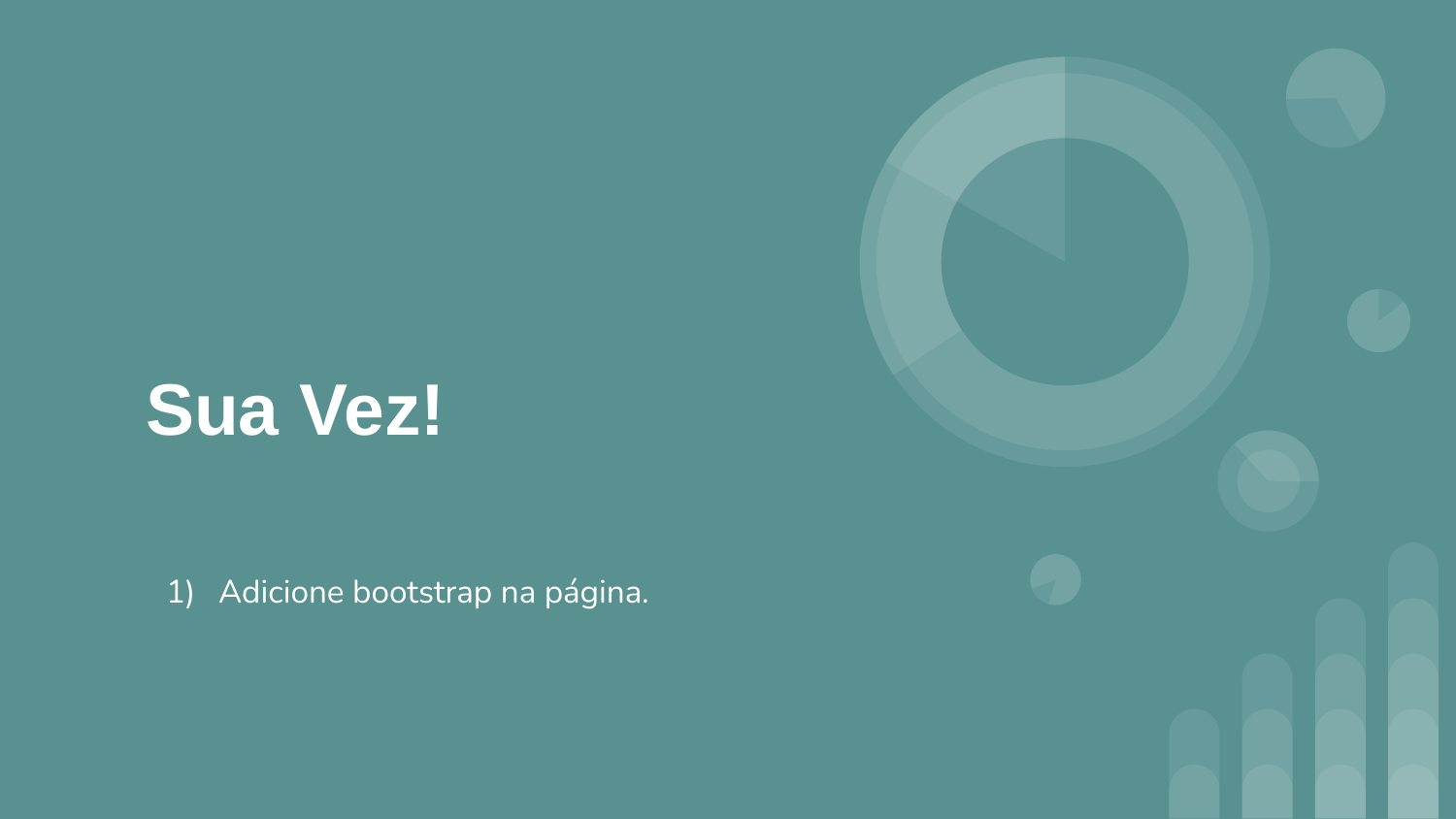

# Sua Vez!
Adicione bootstrap na página.